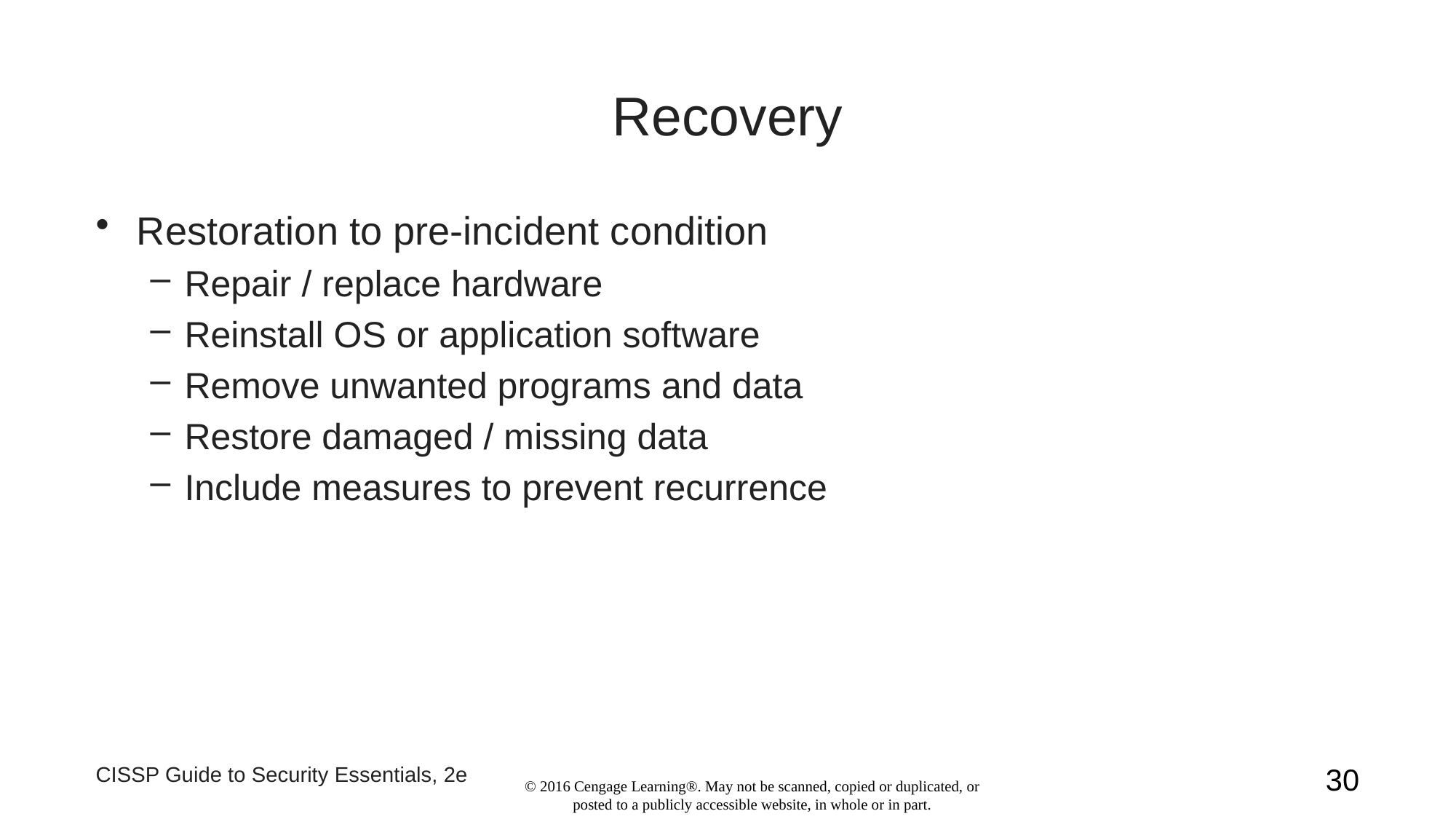

# Recovery
Restoration to pre-incident condition
Repair / replace hardware
Reinstall OS or application software
Remove unwanted programs and data
Restore damaged / missing data
Include measures to prevent recurrence
CISSP Guide to Security Essentials, 2e
30
© 2016 Cengage Learning®. May not be scanned, copied or duplicated, or posted to a publicly accessible website, in whole or in part.